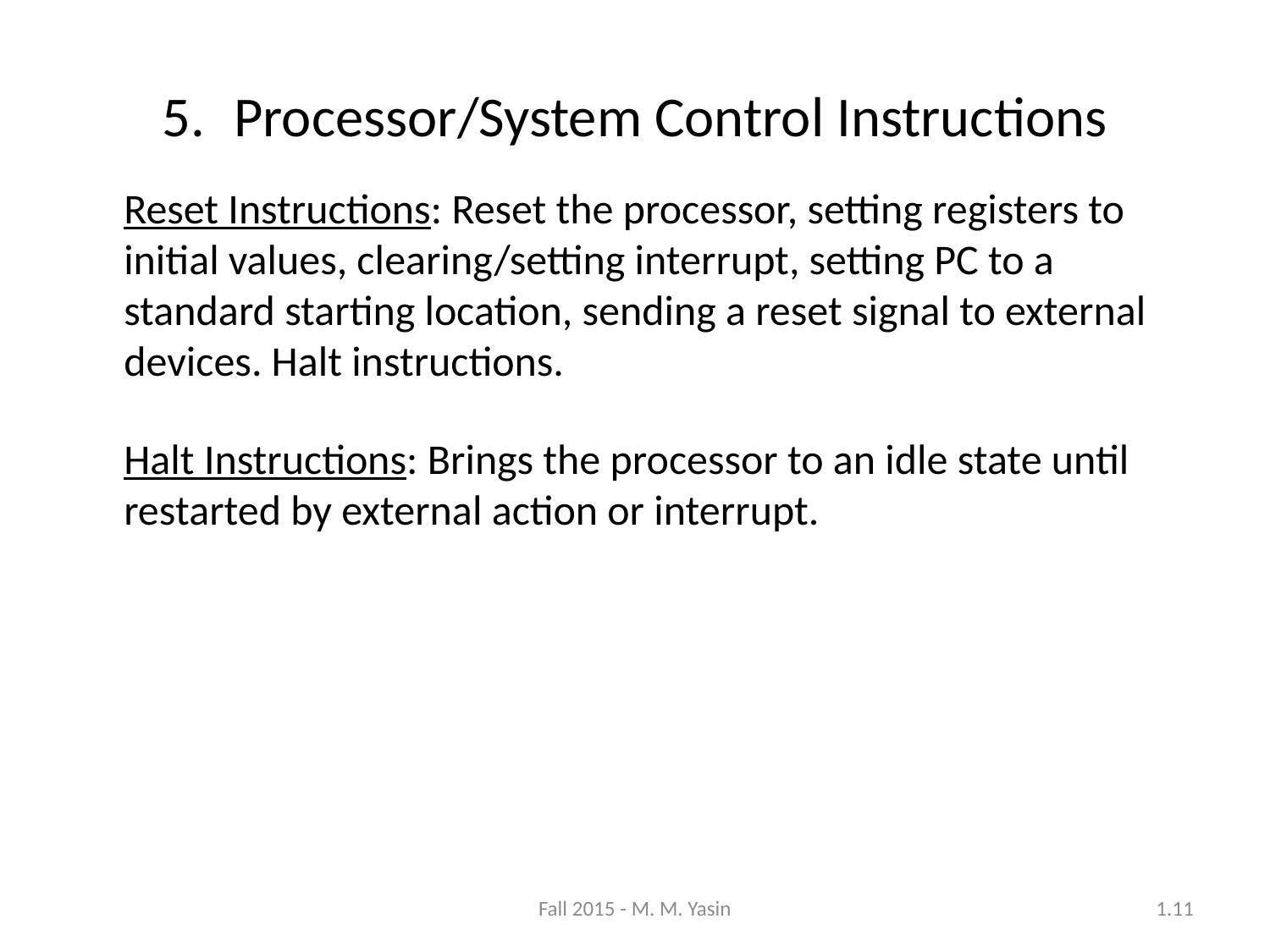

Processor/System Control Instructions

	Reset Instructions: Reset the processor, setting registers to initial values, clearing/setting interrupt, setting PC to a standard starting location, sending a reset signal to external devices. Halt instructions.

	Halt Instructions: Brings the processor to an idle state until restarted by external action or interrupt.
Fall 2015 - M. M. Yasin
1.11